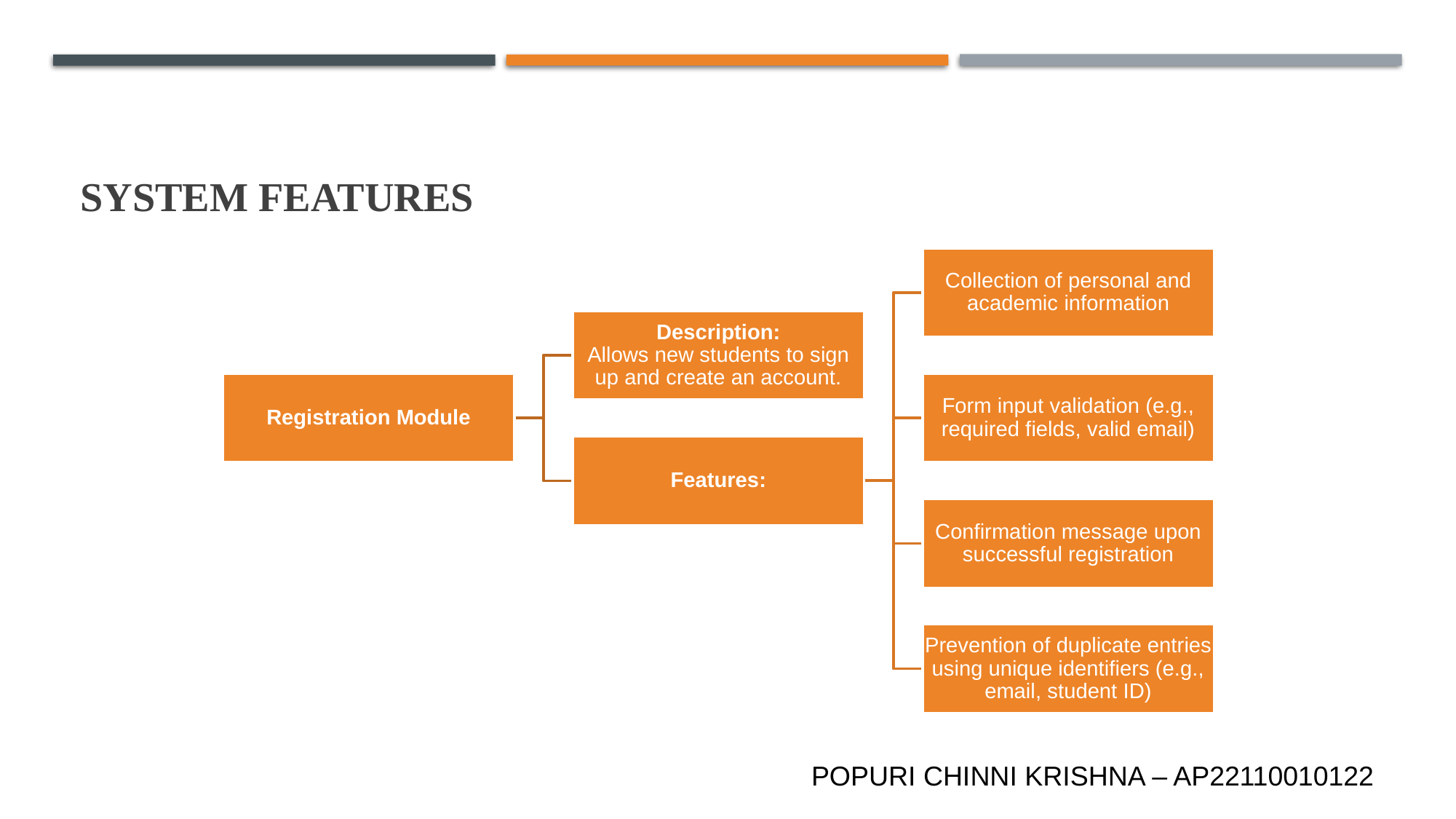

# System Features
Registration Module
Description:
Allows new students to sign up and create an account.
Features:
Collection of personal and academic information
Form input validation (e.g., required fields, valid email)
Confirmation message upon successful registration
Prevention of duplicate entries using unique identifiers (e.g., email, student ID)
POPURI CHINNI KRISHNA – AP22110010122